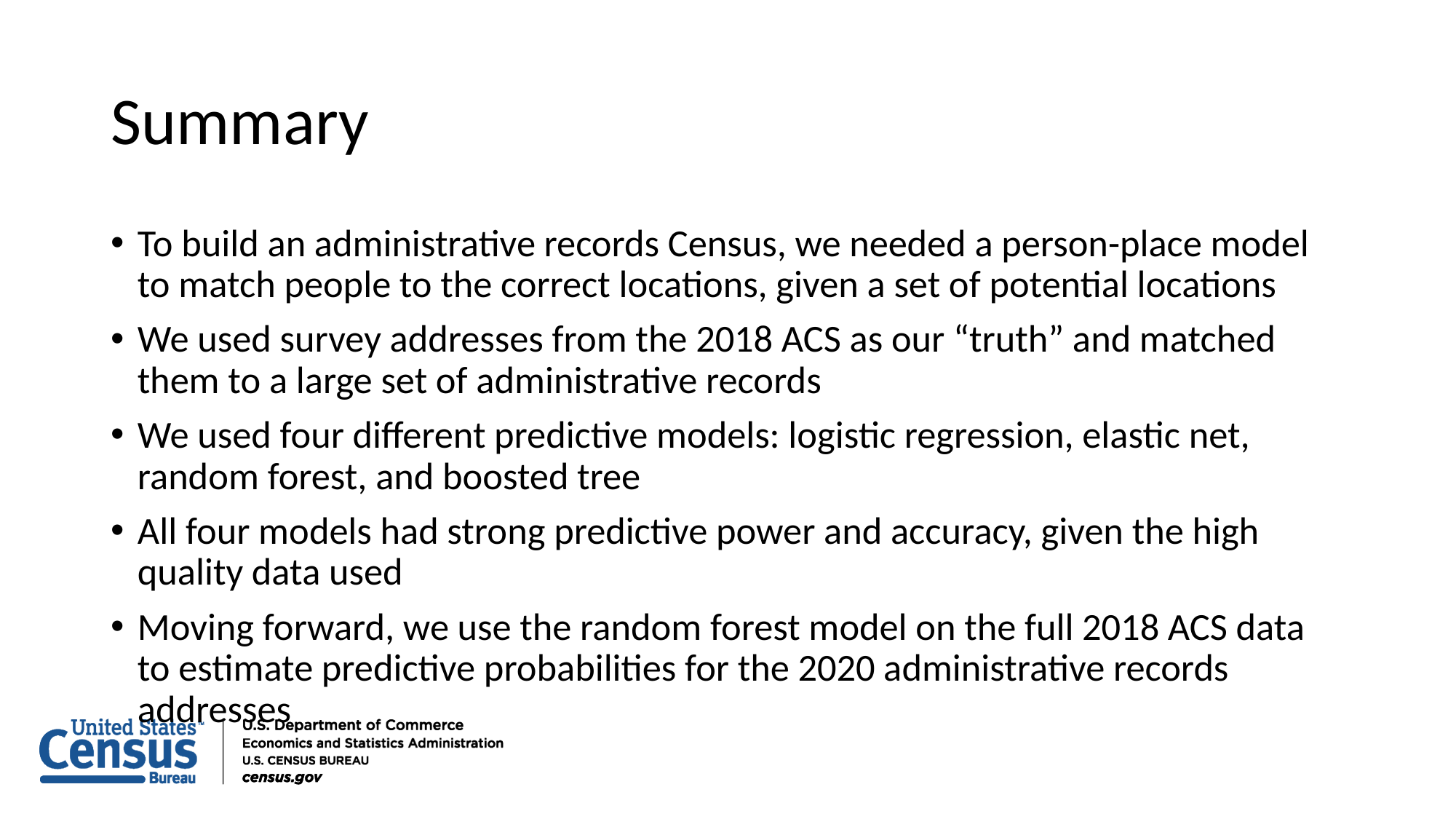

# Summary
To build an administrative records Census, we needed a person-place model to match people to the correct locations, given a set of potential locations
We used survey addresses from the 2018 ACS as our “truth” and matched them to a large set of administrative records
We used four different predictive models: logistic regression, elastic net, random forest, and boosted tree
All four models had strong predictive power and accuracy, given the high quality data used
Moving forward, we use the random forest model on the full 2018 ACS data to estimate predictive probabilities for the 2020 administrative records addresses